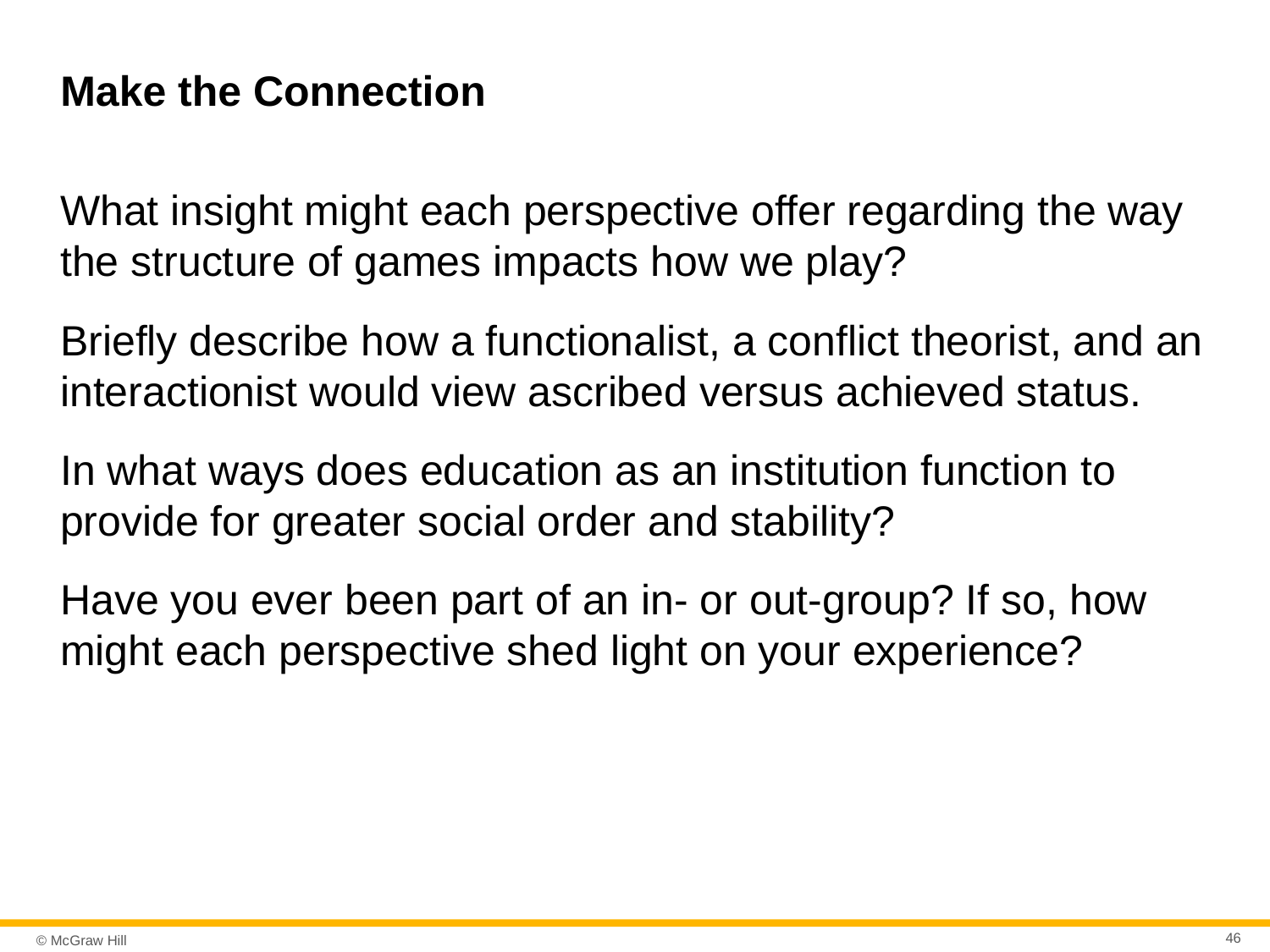

# Make the Connection
What insight might each perspective offer regarding the way the structure of games impacts how we play?
Briefly describe how a functionalist, a conflict theorist, and an interactionist would view ascribed versus achieved status.
In what ways does education as an institution function to provide for greater social order and stability?
Have you ever been part of an in- or out-group? If so, how might each perspective shed light on your experience?